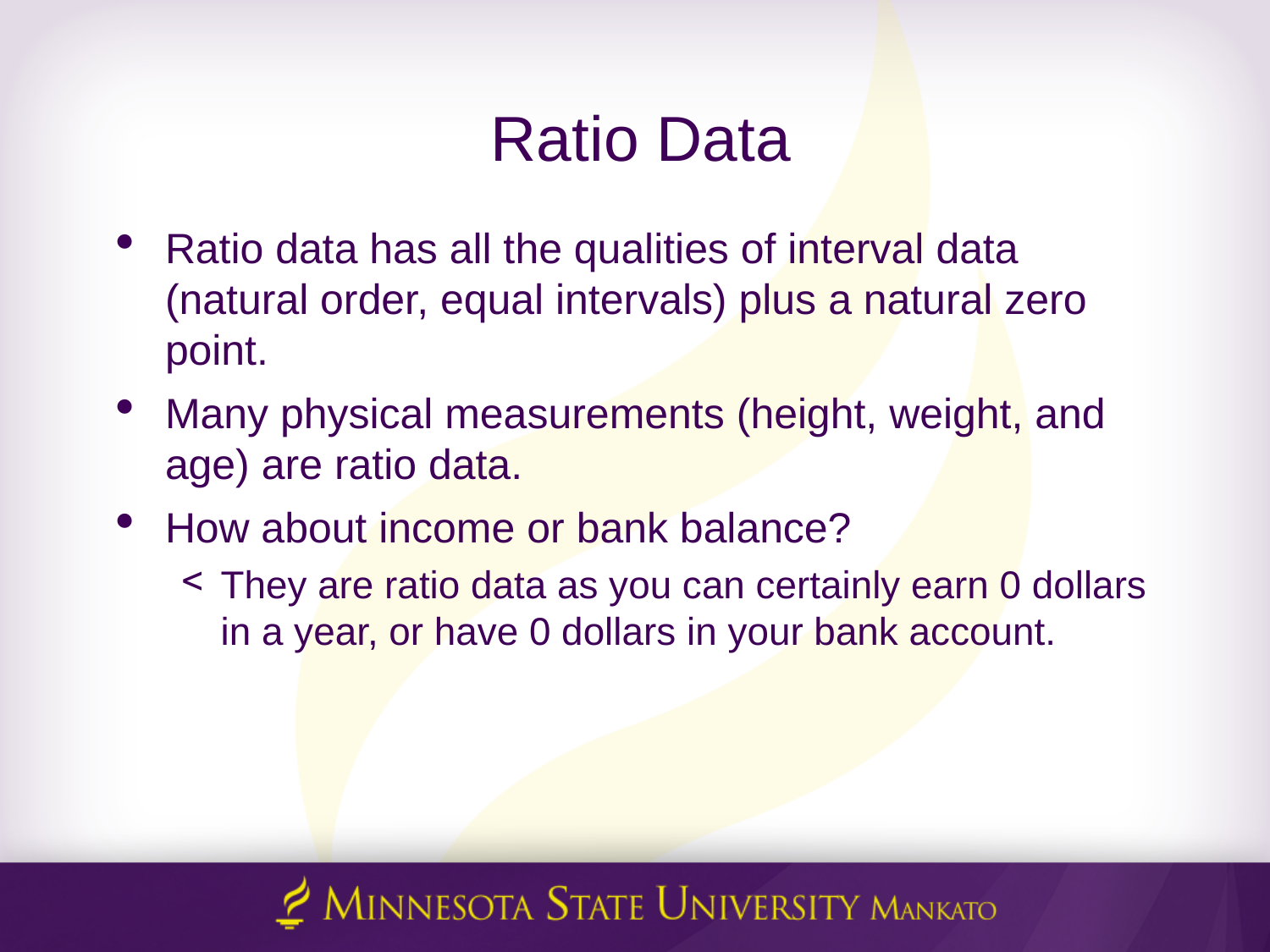

# Ratio Data
Ratio data has all the qualities of interval data (natural order, equal intervals) plus a natural zero point.
Many physical measurements (height, weight, and age) are ratio data.
How about income or bank balance?
They are ratio data as you can certainly earn 0 dollars in a year, or have 0 dollars in your bank account.